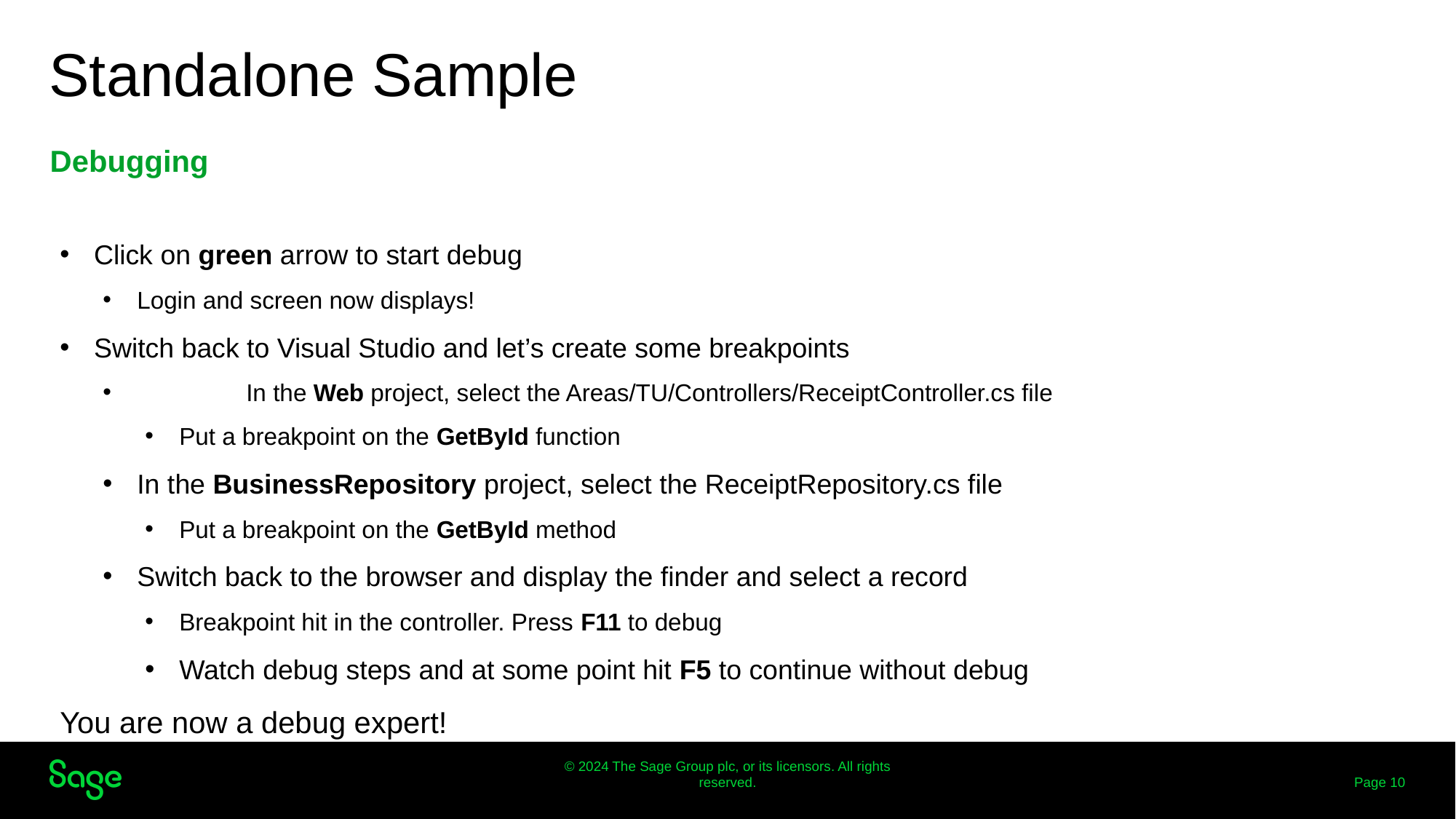

# Standalone Sample
Debugging
Click on green arrow to start debug
Login and screen now displays!
Switch back to Visual Studio and let’s create some breakpoints
	In the Web project, select the Areas/TU/Controllers/ReceiptController.cs file
Put a breakpoint on the GetById function
In the BusinessRepository project, select the ReceiptRepository.cs file
Put a breakpoint on the GetById method
Switch back to the browser and display the finder and select a record
Breakpoint hit in the controller. Press F11 to debug
Watch debug steps and at some point hit F5 to continue without debug
You are now a debug expert!
Web Screens
Page 10